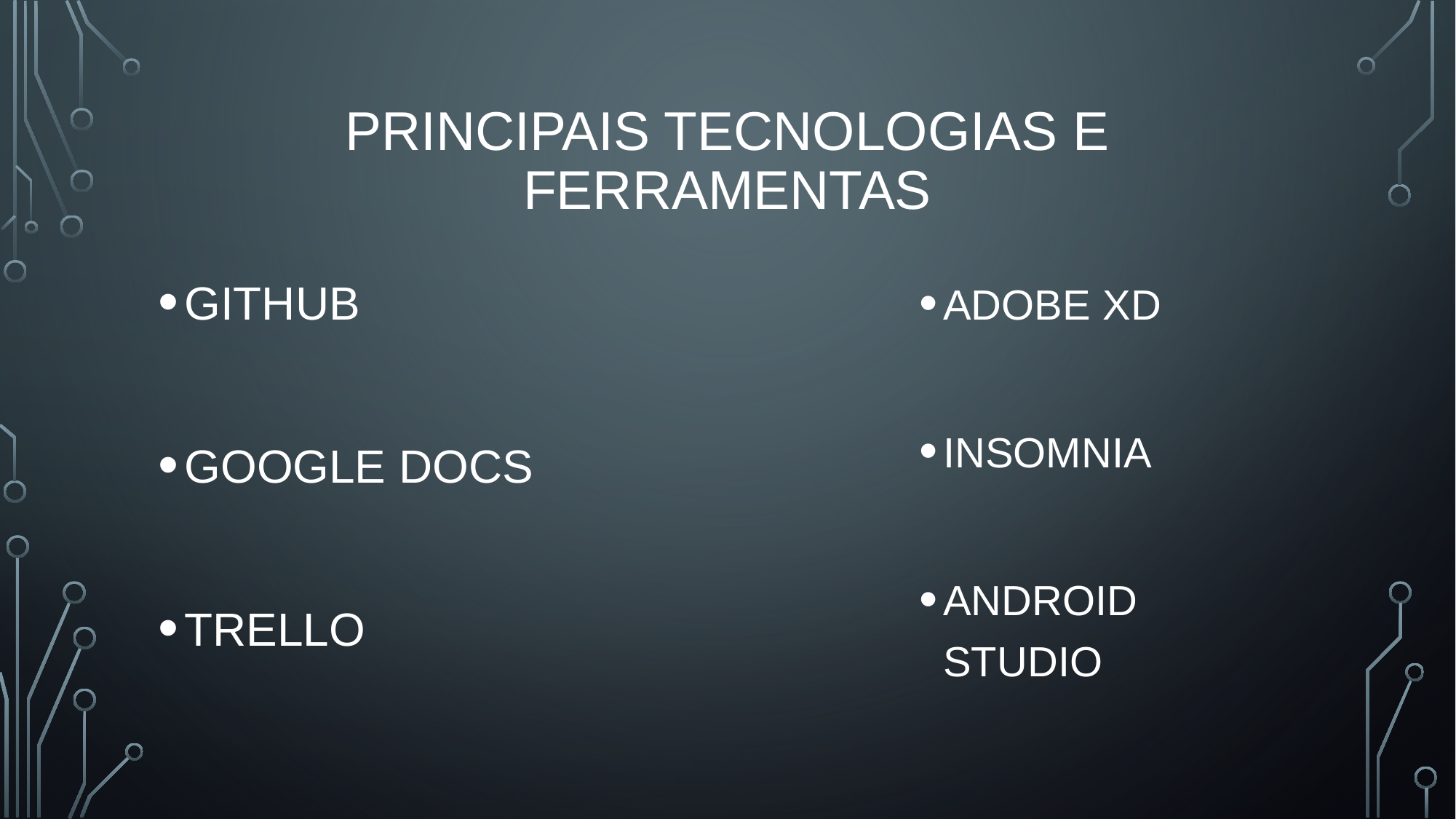

# Principais Tecnologias e ferramentas
GITHUB

GOOGLE DOCS

TRELLO

ADOBE XD

INSOMNIA

ANDROID STUDIO